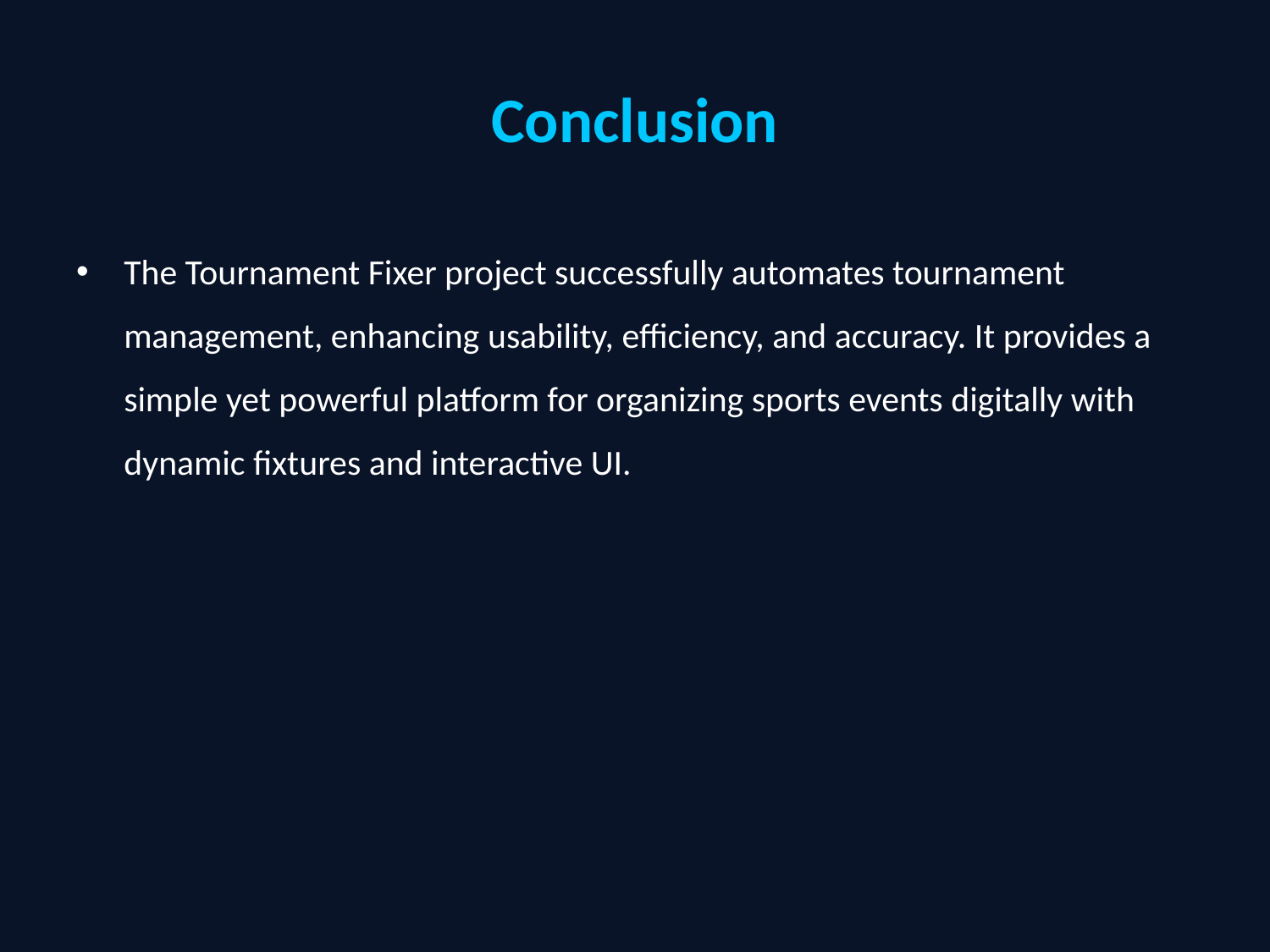

# Conclusion
The Tournament Fixer project successfully automates tournament management, enhancing usability, efficiency, and accuracy. It provides a simple yet powerful platform for organizing sports events digitally with dynamic fixtures and interactive UI.